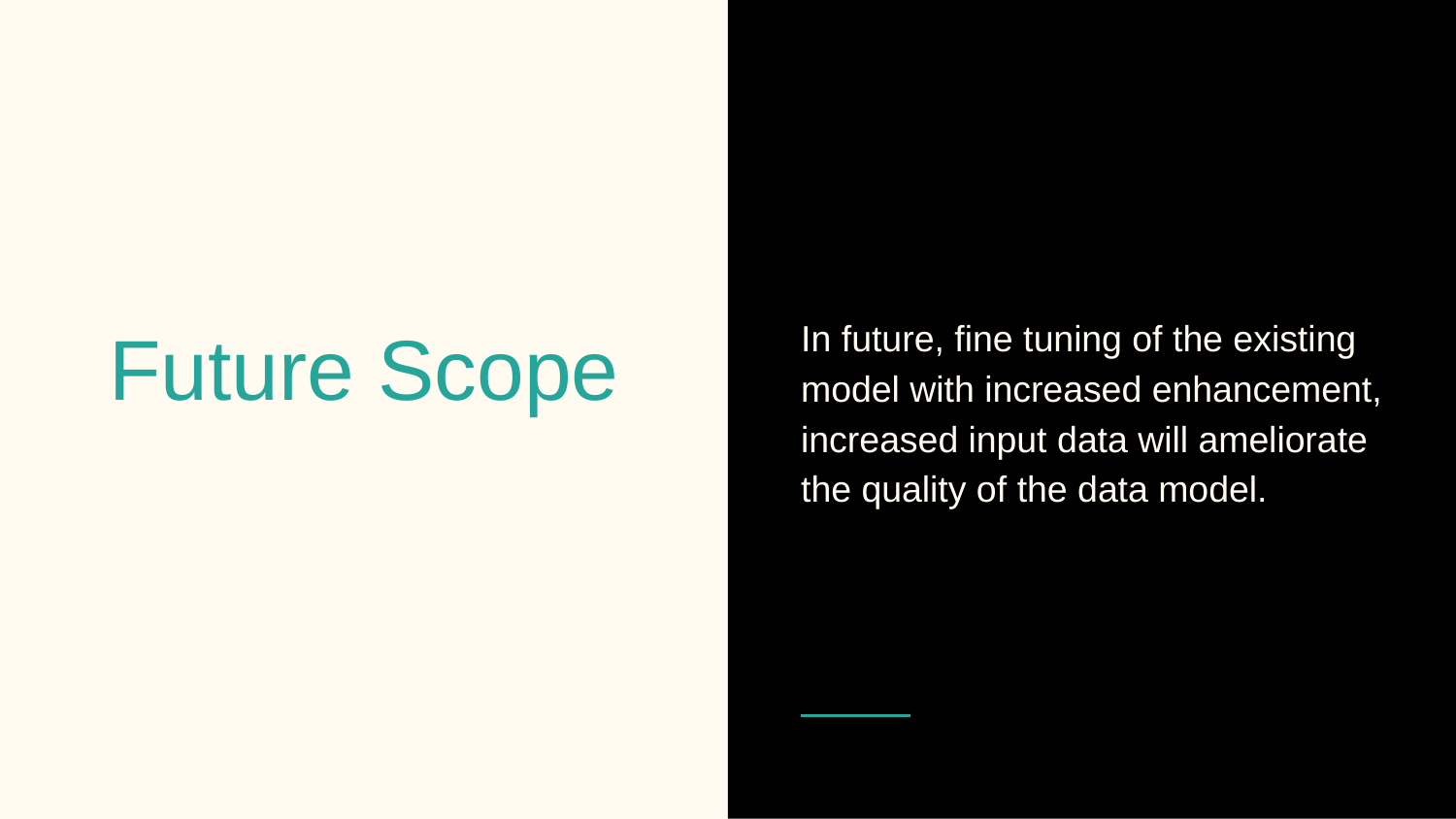

In future, fine tuning of the existing model with increased enhancement, increased input data will ameliorate the quality of the data model.
# Future Scope